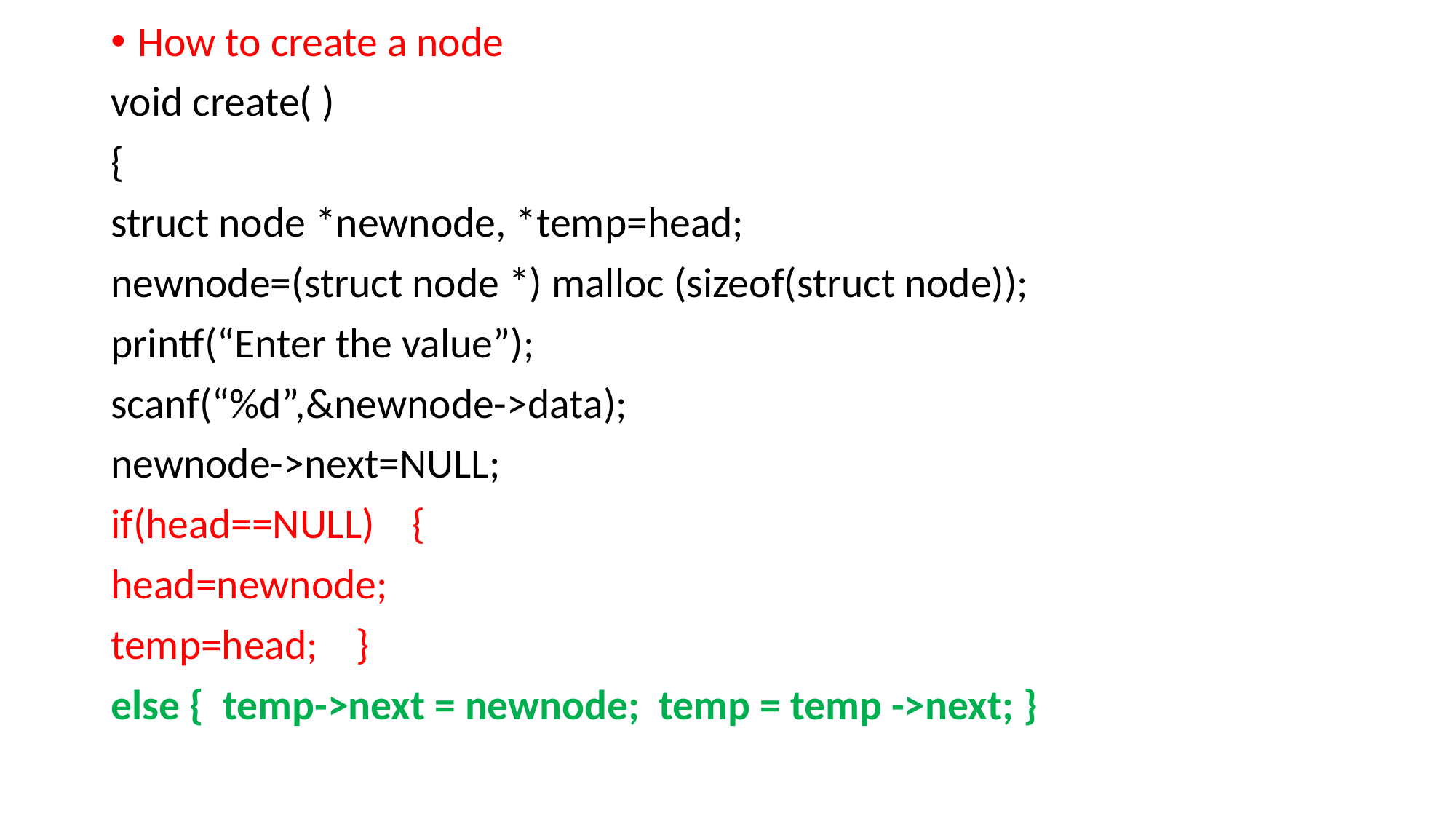

How to create a node
void create( )
{
struct node *newnode, *temp=head;
newnode=(struct node *) malloc (sizeof(struct node));
printf(“Enter the value”);
scanf(“%d”,&newnode->data);
newnode->next=NULL;
if(head==NULL)    {
head=newnode;
temp=head;    }
else {  temp->next = newnode;  temp = temp ->next; }